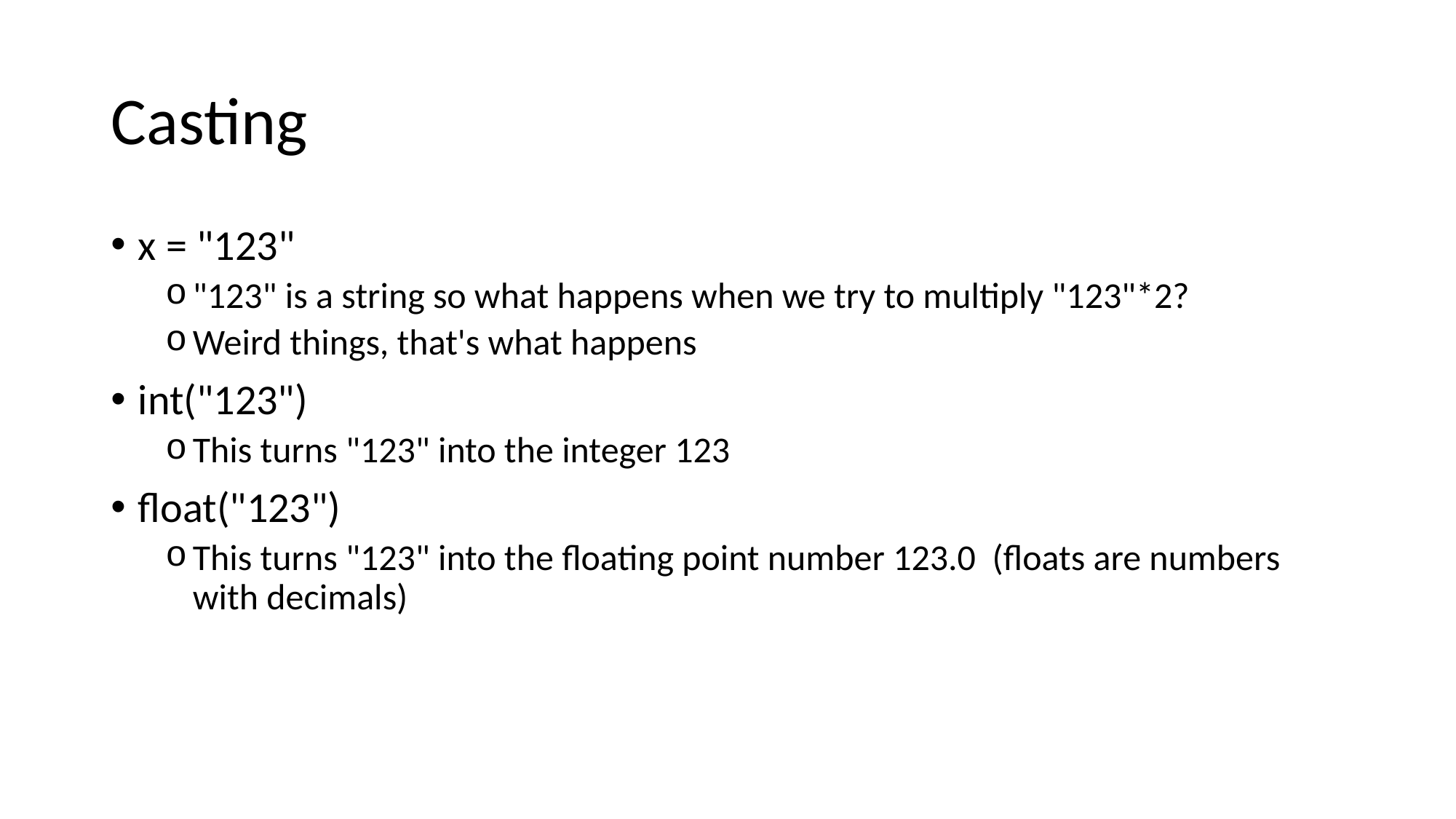

# Casting
x = "123"
"123" is a string so what happens when we try to multiply "123"*2?
Weird things, that's what happens
int("123")
This turns "123" into the integer 123
float("123")
This turns "123" into the floating point number 123.0  (floats are numbers with decimals)